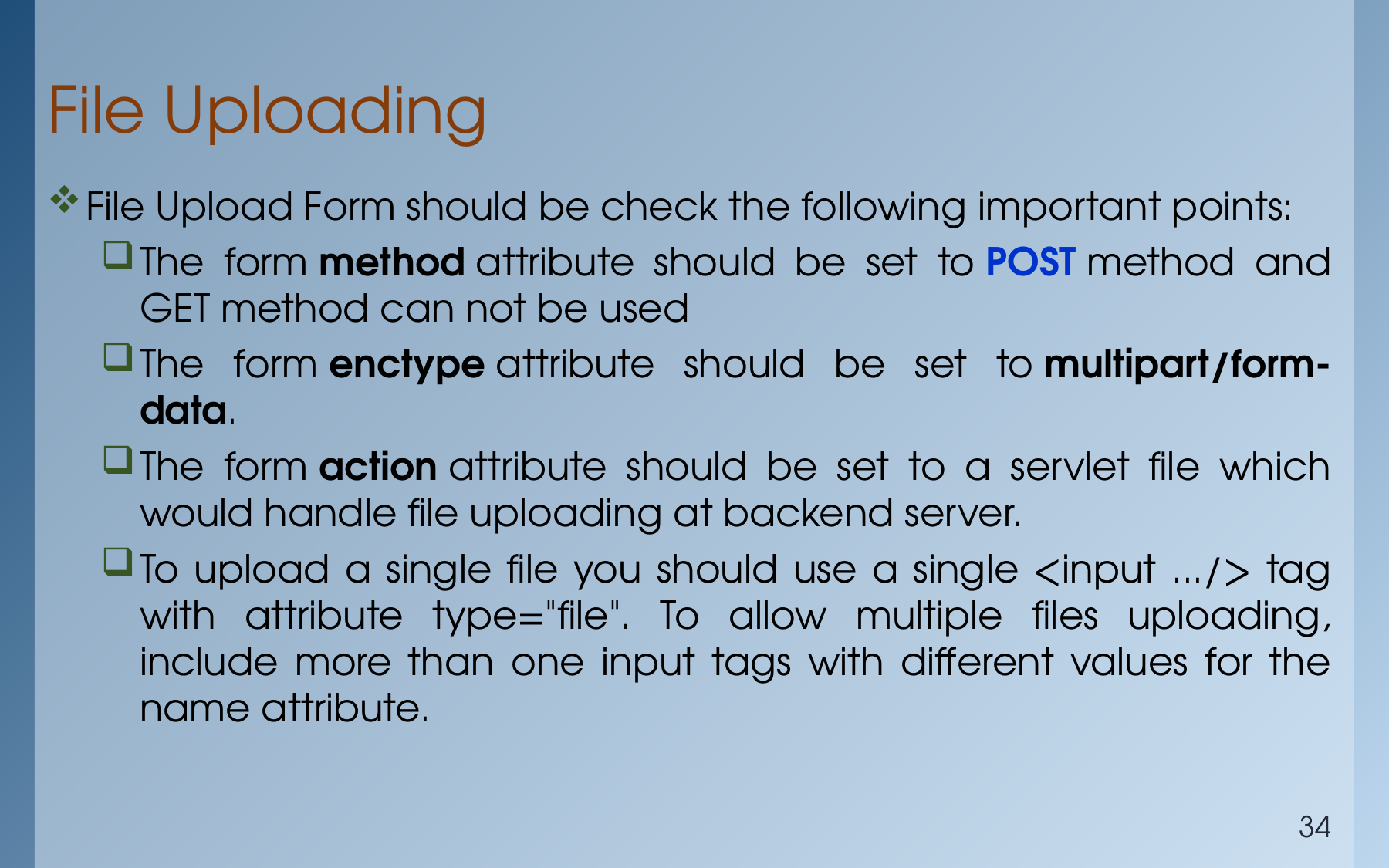

# File Uploading
File Upload Form should be check the following important points:
The form method attribute should be set to POST method and GET method can not be used
The form enctype attribute should be set to multipart/form-data.
The form action attribute should be set to a servlet file which would handle file uploading at backend server.
To upload a single file you should use a single <input .../> tag with attribute type="file". To allow multiple files uploading, include more than one input tags with different values for the name attribute.

34